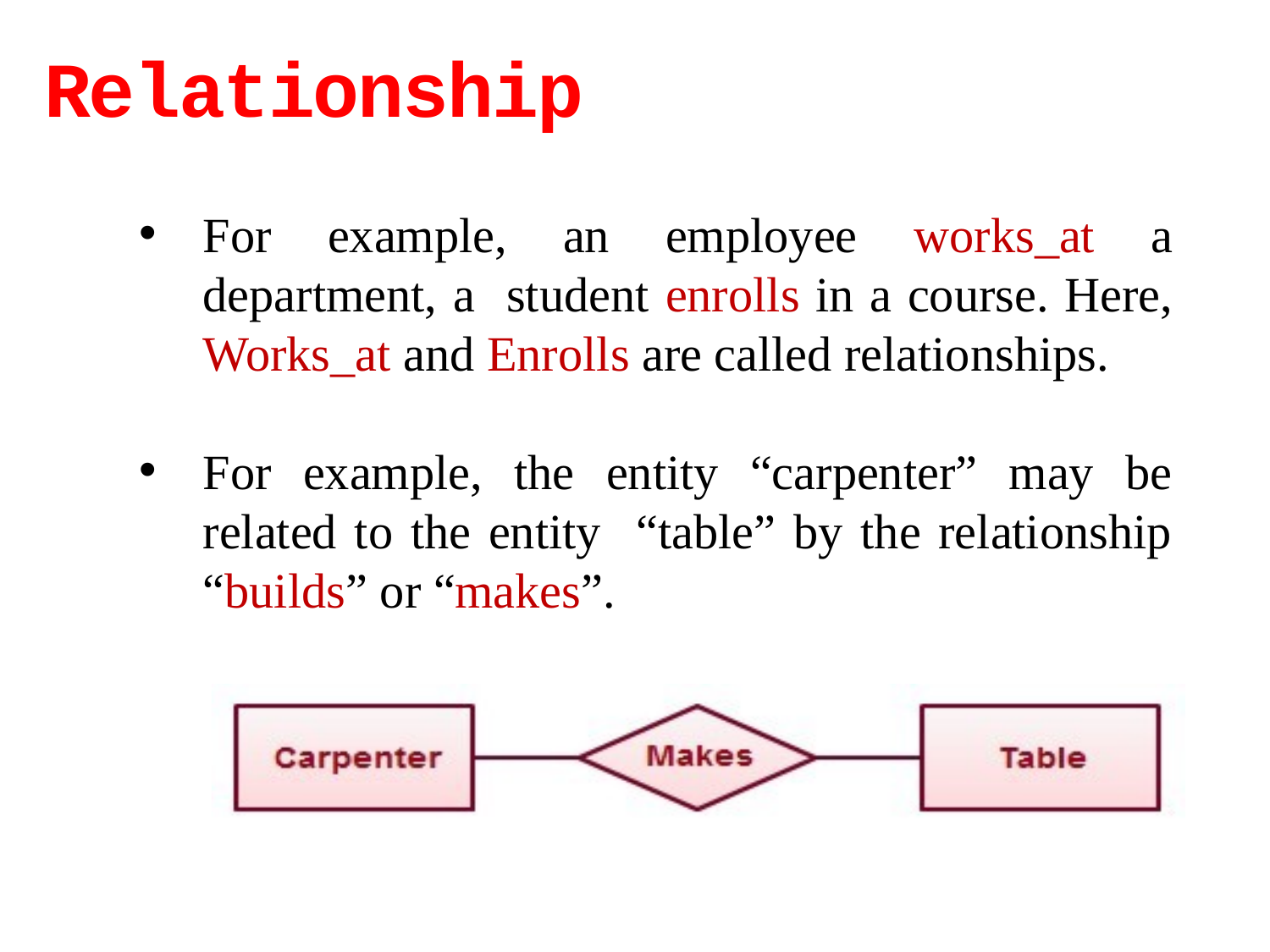

# Relationship

For example, an employee works_at a department, a  student enrolls in a course. Here, Works_at and Enrolls are called relationships.

For example, the entity “carpenter” may be related to the entity  “table” by the relationship “builds” or “makes”.